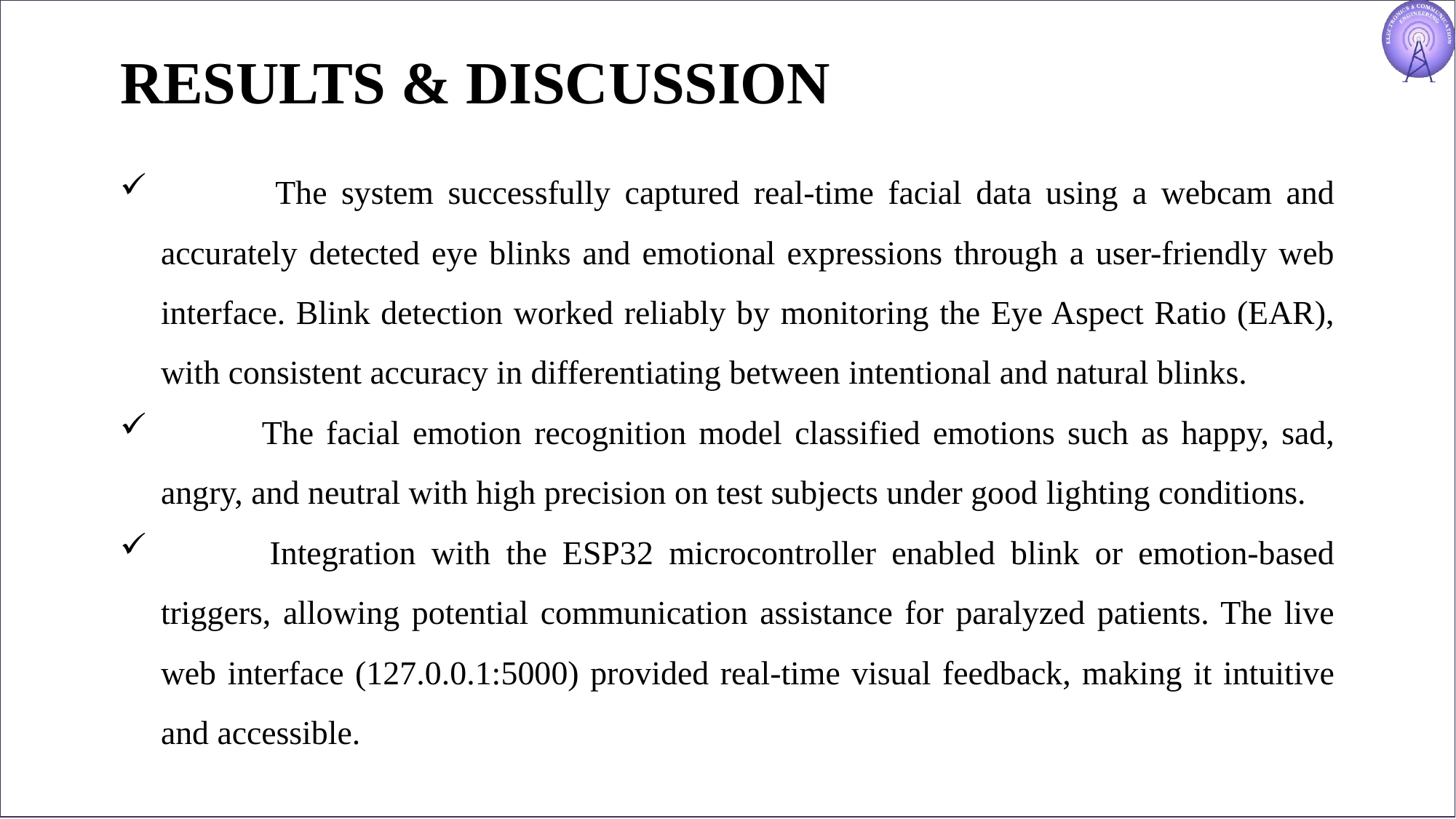

# RESULTS & DISCUSSION
        The system successfully captured real-time facial data using a webcam and accurately detected eye blinks and emotional expressions through a user-friendly web interface. Blink detection worked reliably by monitoring the Eye Aspect Ratio (EAR), with consistent accuracy in differentiating between intentional and natural blinks.
        The facial emotion recognition model classified emotions such as happy, sad, angry, and neutral with high precision on test subjects under good lighting conditions.
       Integration with the ESP32 microcontroller enabled blink or emotion-based triggers, allowing potential communication assistance for paralyzed patients. The live web interface (127.0.0.1:5000) provided real-time visual feedback, making it intuitive and accessible.